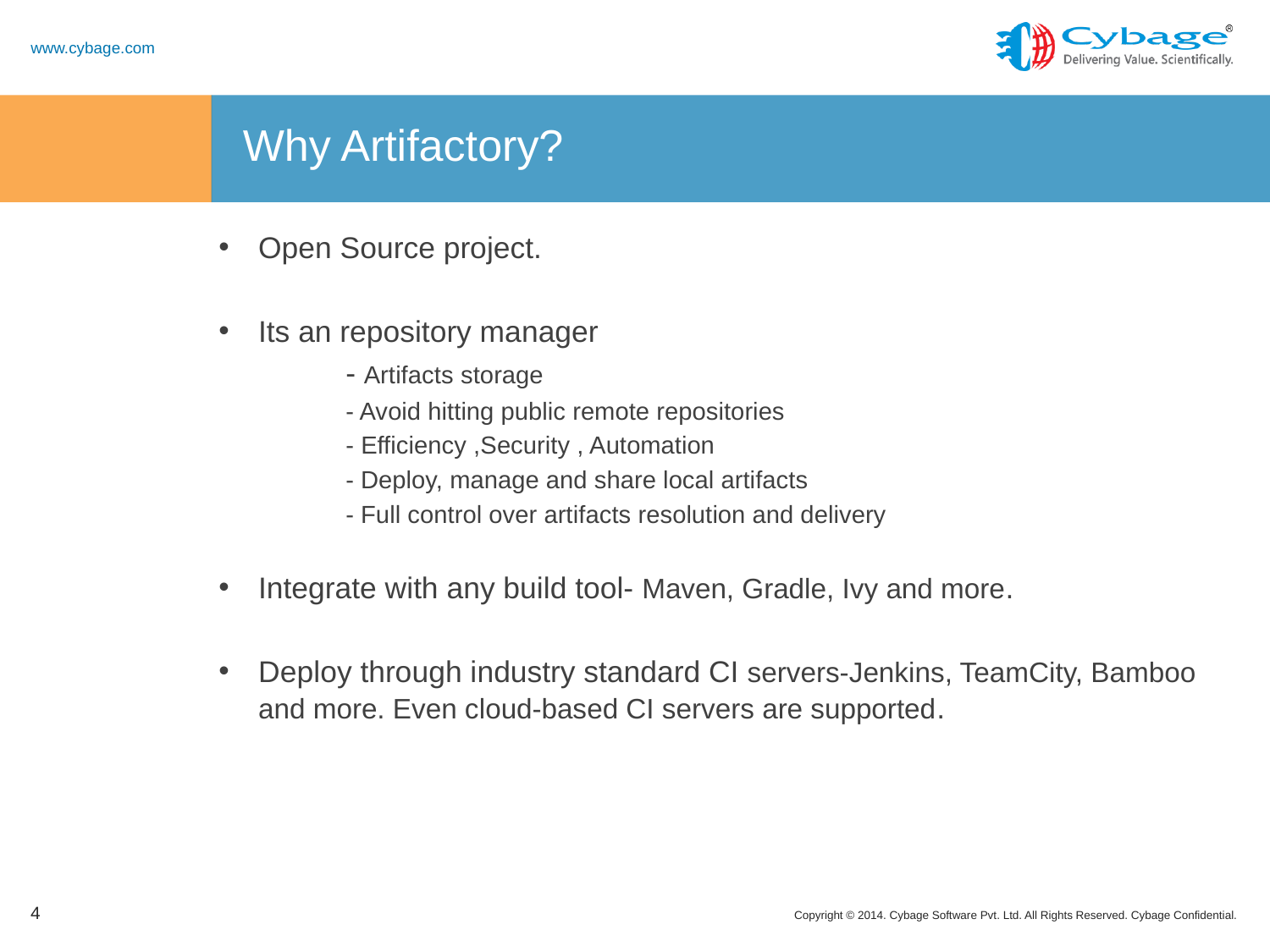

# Why Artifactory?
Open Source project.

Its an repository manager
 	- Artifacts storage
 	- Avoid hitting public remote repositories
 	- Efficiency ,Security , Automation
	- Deploy, manage and share local artifacts
 	- Full control over artifacts resolution and delivery

Integrate with any build tool- Maven, Gradle, Ivy and more.

Deploy through industry standard CI servers-Jenkins, TeamCity, Bamboo and more. Even cloud-based CI servers are supported.

4